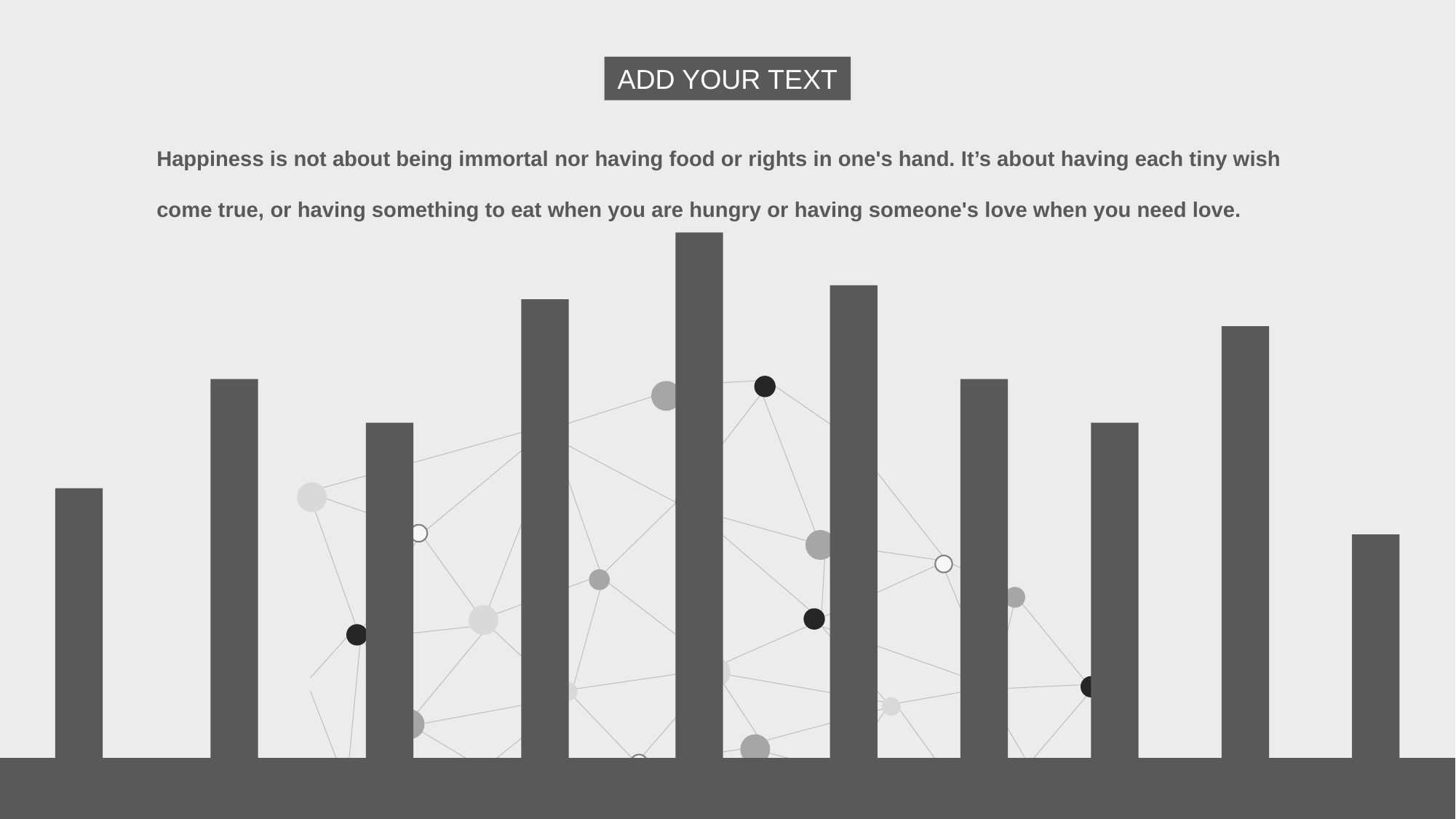

ADD YOUR TEXT
Happiness is not about being immortal nor having food or rights in one's hand. It’s about having each tiny wish come true, or having something to eat when you are hungry or having someone's love when you need love.